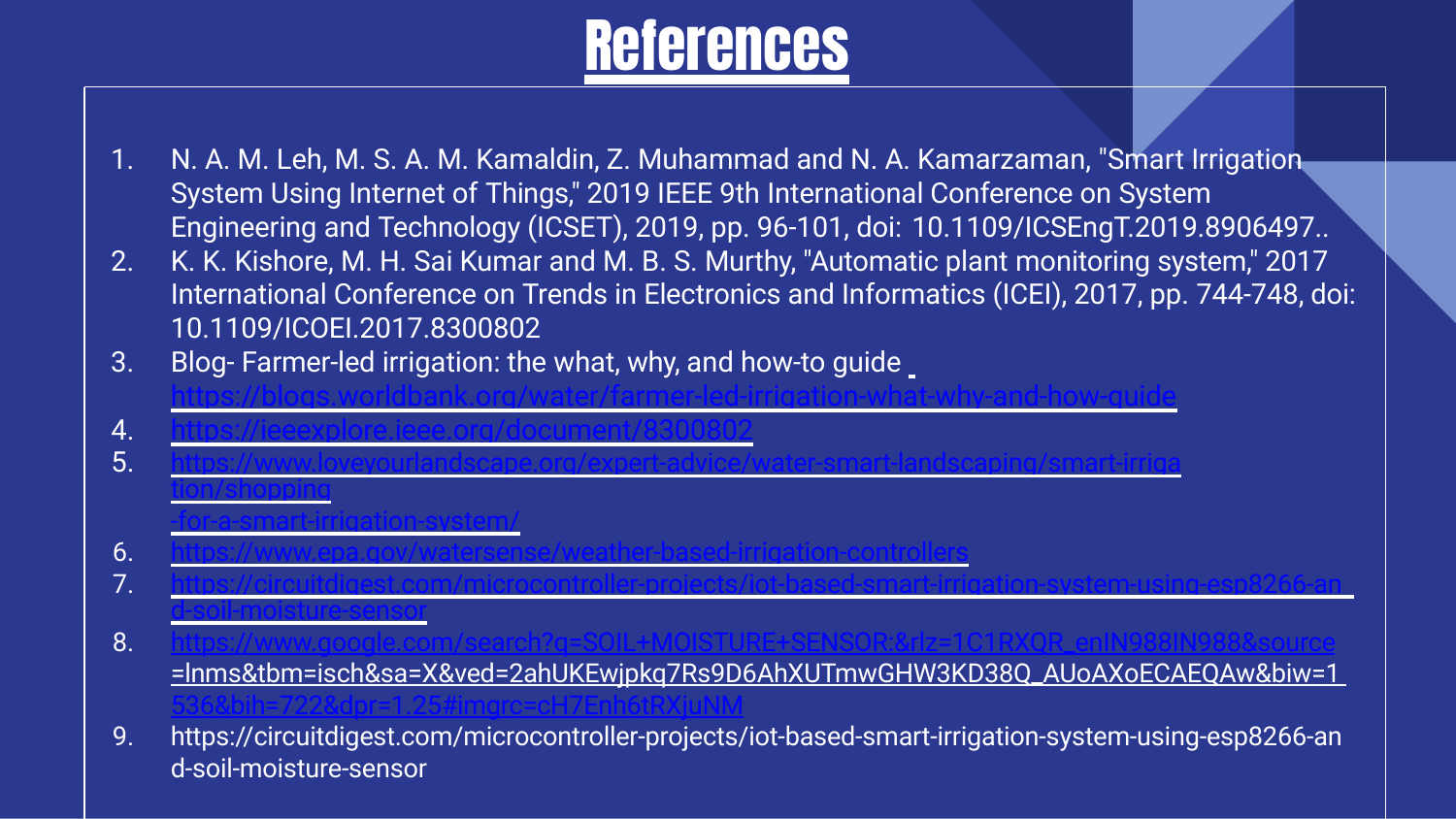

# References

N. A. M. Leh, M. S. A. M. Kamaldin, Z. Muhammad and N. A. Kamarzaman, "Smart Irrigation  System Using Internet of Things," 2019 IEEE 9th International Conference on System  Engineering and Technology (ICSET), 2019, pp. 96-101, doi: 10.1109/ICSEngT.2019.8906497..
K. K. Kishore, M. H. Sai Kumar and M. B. S. Murthy, "Automatic plant monitoring system," 2017  International Conference on Trends in Electronics and Informatics (ICEI), 2017, pp. 744-748, doi:  10.1109/ICOEI.2017.8300802
Blog- Farmer-led irrigation: the what, why, and how-to guide  https://blogs.worldbank.org/water/farmer-led-irrigation-what-why-and-how-guide
https://ieeexplore.ieee.org/document/8300802
https://www.loveyourlandscape.org/expert-advice/water-smart-landscaping/smart-irrigation/shopping
-for-a-smart-irrigation-system/
https://www.epa.gov/watersense/weather-based-irrigation-controllers
https://circuitdigest.com/microcontroller-projects/iot-based-smart-irrigation-system-using-esp8266-an  d-soil-moisture-sensor
https://www.google.com/search?q=SOIL+MOISTURE+SENSOR:&rlz=1C1RXQR_enIN988IN988&source
=lnms&tbm=isch&sa=X&ved=2ahUKEwjpkq7Rs9D6AhXUTmwGHW3KD38Q_AUoAXoECAEQAw&biw=1  536&bih=722&dpr=1.25#imgrc=cH7Enh6tRXjuNM
https://circuitdigest.com/microcontroller-projects/iot-based-smart-irrigation-system-using-esp8266-an  d-soil-moisture-sensor